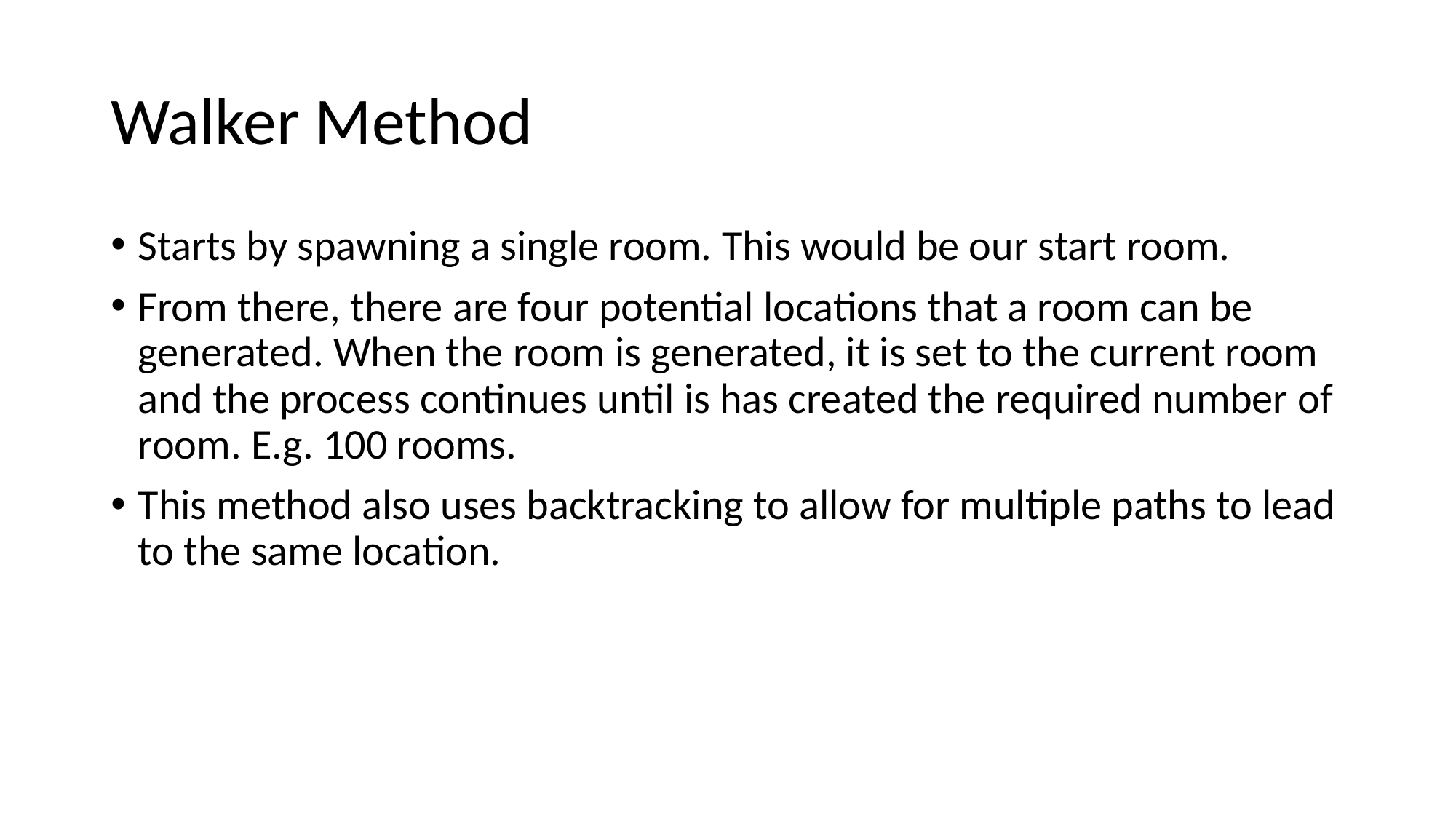

# Walker Method
Starts by spawning a single room. This would be our start room.
From there, there are four potential locations that a room can be generated. When the room is generated, it is set to the current room and the process continues until is has created the required number of room. E.g. 100 rooms.
This method also uses backtracking to allow for multiple paths to lead to the same location.